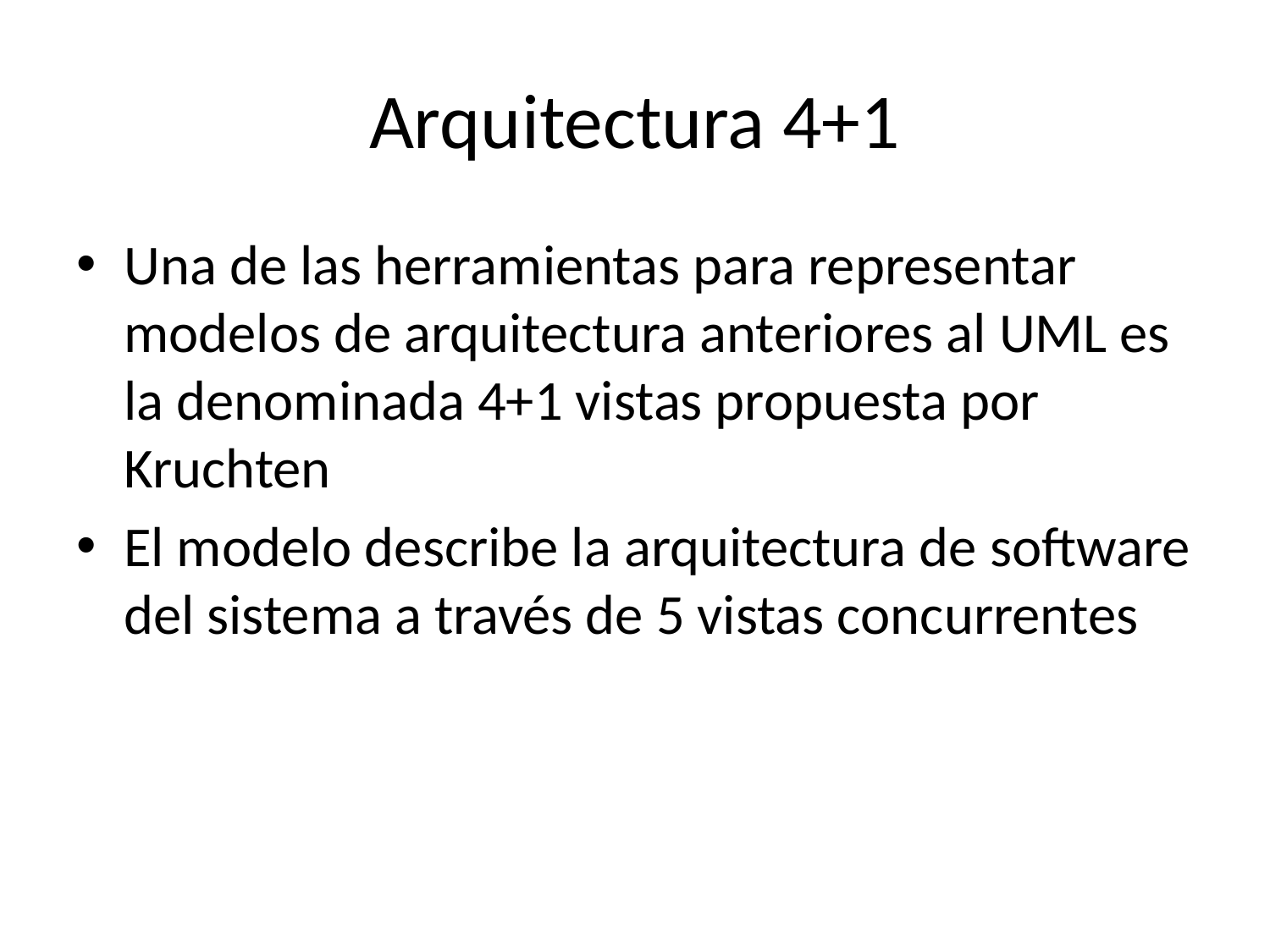

# Arquitectura 4+1
Una de las herramientas para representar modelos de arquitectura anteriores al UML es la denominada 4+1 vistas propuesta por Kruchten
El modelo describe la arquitectura de software del sistema a través de 5 vistas concurrentes